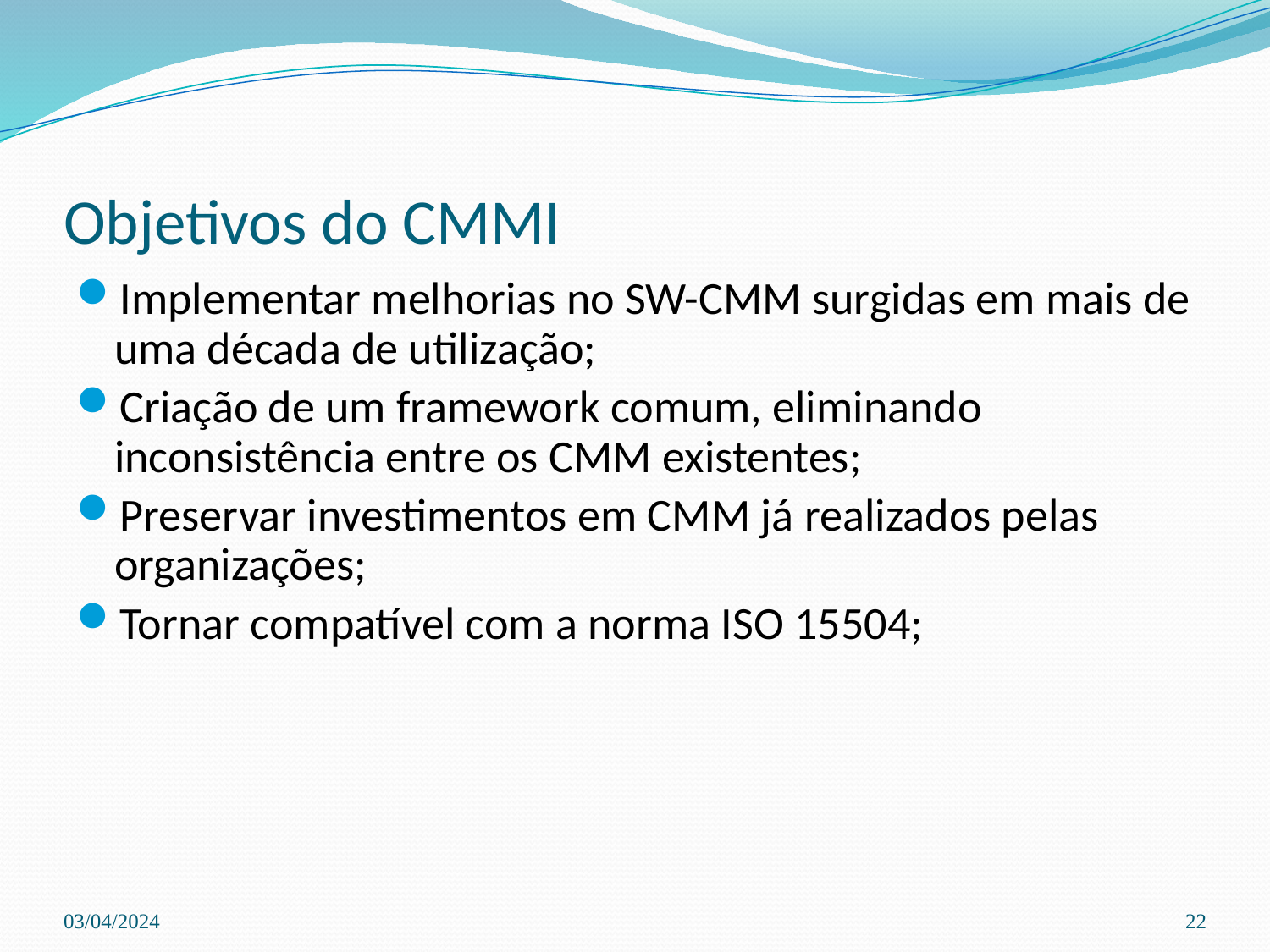

# Objetivos do CMMI
Implementar melhorias no SW-CMM surgidas em mais de uma década de utilização;
Criação de um framework comum, eliminando inconsistência entre os CMM existentes;
Preservar investimentos em CMM já realizados pelas organizações;
Tornar compatível com a norma ISO 15504;
03/04/2024
22